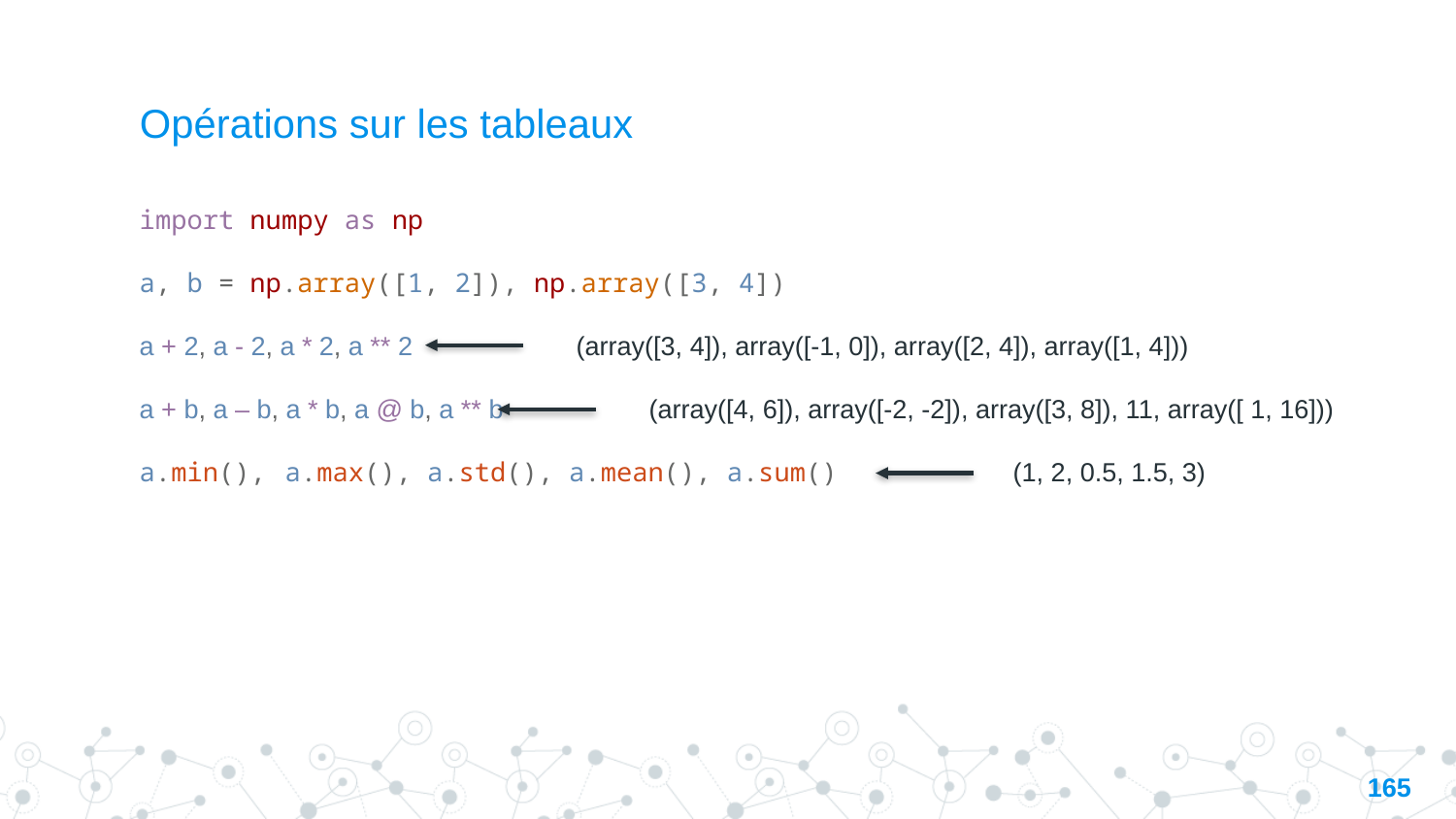

# Opérations sur les tableaux
import numpy as np
a, b = np.array([1, 2]), np.array([3, 4])

a + 2, a - 2, a * 2, a ** 2		(array([3, 4]), array([-1, 0]), array([2, 4]), array([1, 4]))

a + b, a – b, a * b, a @ b, a ** b 	          (array([4, 6]), array([-2, -2]), array([3, 8]), 11, array([ 1, 16]))

a.min(), 	a.max(), a.std(), a.mean(), a.sum() 		(1, 2, 0.5, 1.5, 3)

165